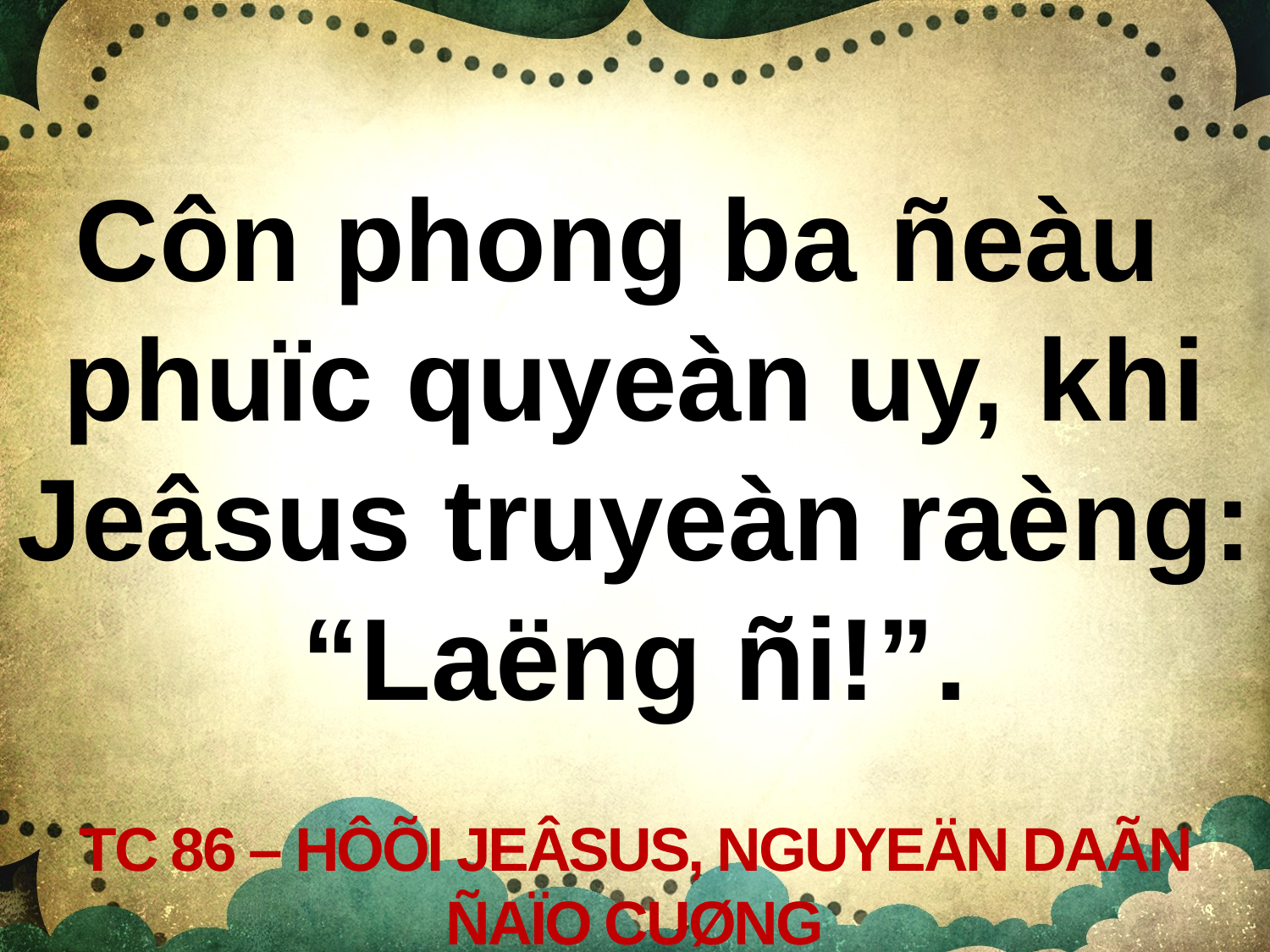

Côn phong ba ñeàu
phuïc quyeàn uy, khi Jeâsus truyeàn raèng: “Laëng ñi!”.
TC 86 – HÔÕI JEÂSUS, NGUYEÄN DAÃN ÑAÏO CUØNG